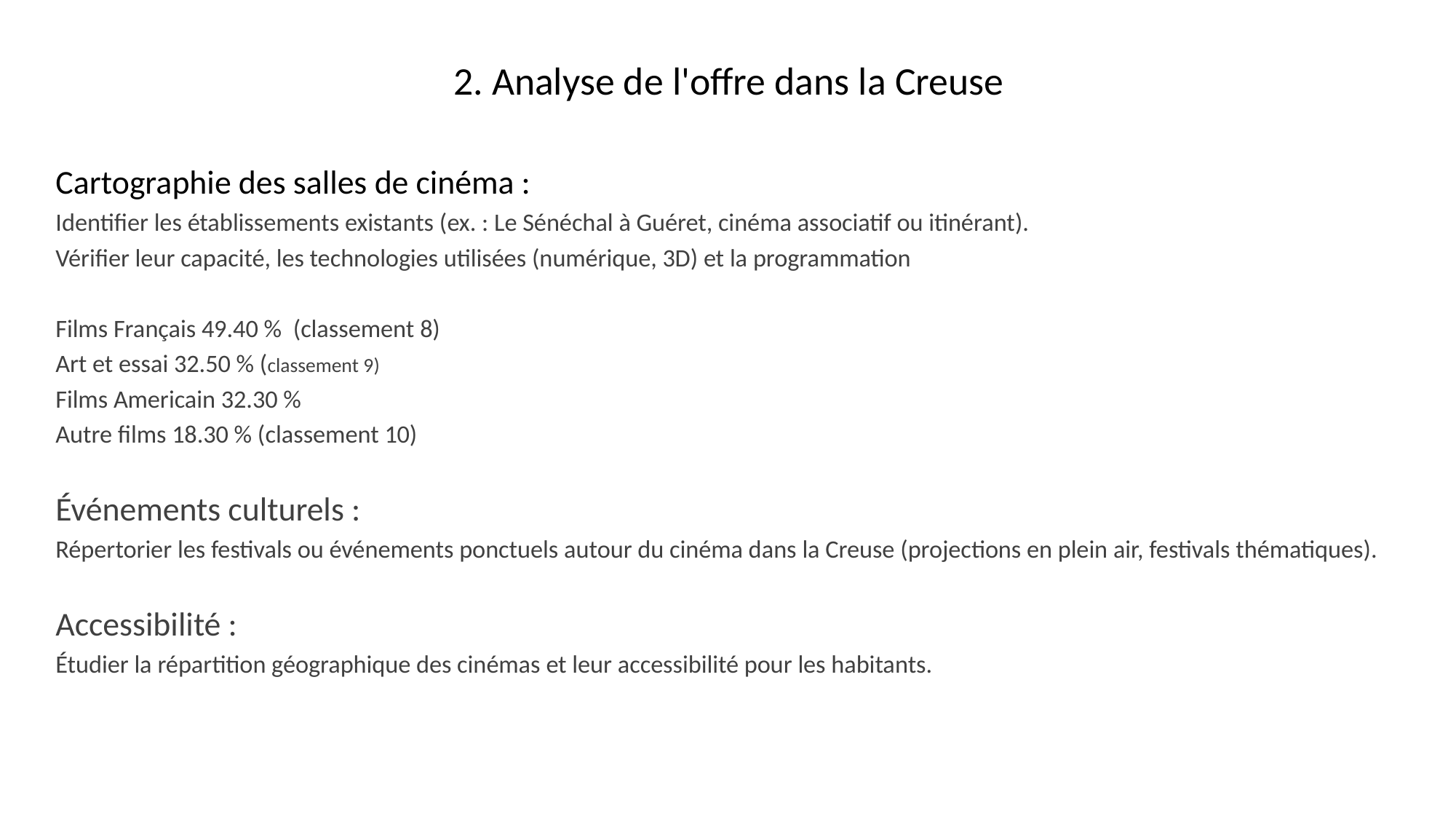

# 2. Analyse de l'offre dans la Creuse
Cartographie des salles de cinéma :
Identifier les établissements existants (ex. : Le Sénéchal à Guéret, cinéma associatif ou itinérant).
Vérifier leur capacité, les technologies utilisées (numérique, 3D) et la programmation

Films Français 49.40 %  (classement 8)
Art et essai 32.50 % (classement 9)
Films Americain 32.30 %
Autre films 18.30 % (classement 10)

Événements culturels :
Répertorier les festivals ou événements ponctuels autour du cinéma dans la Creuse (projections en plein air, festivals thématiques).

Accessibilité :
Étudier la répartition géographique des cinémas et leur accessibilité pour les habitants.